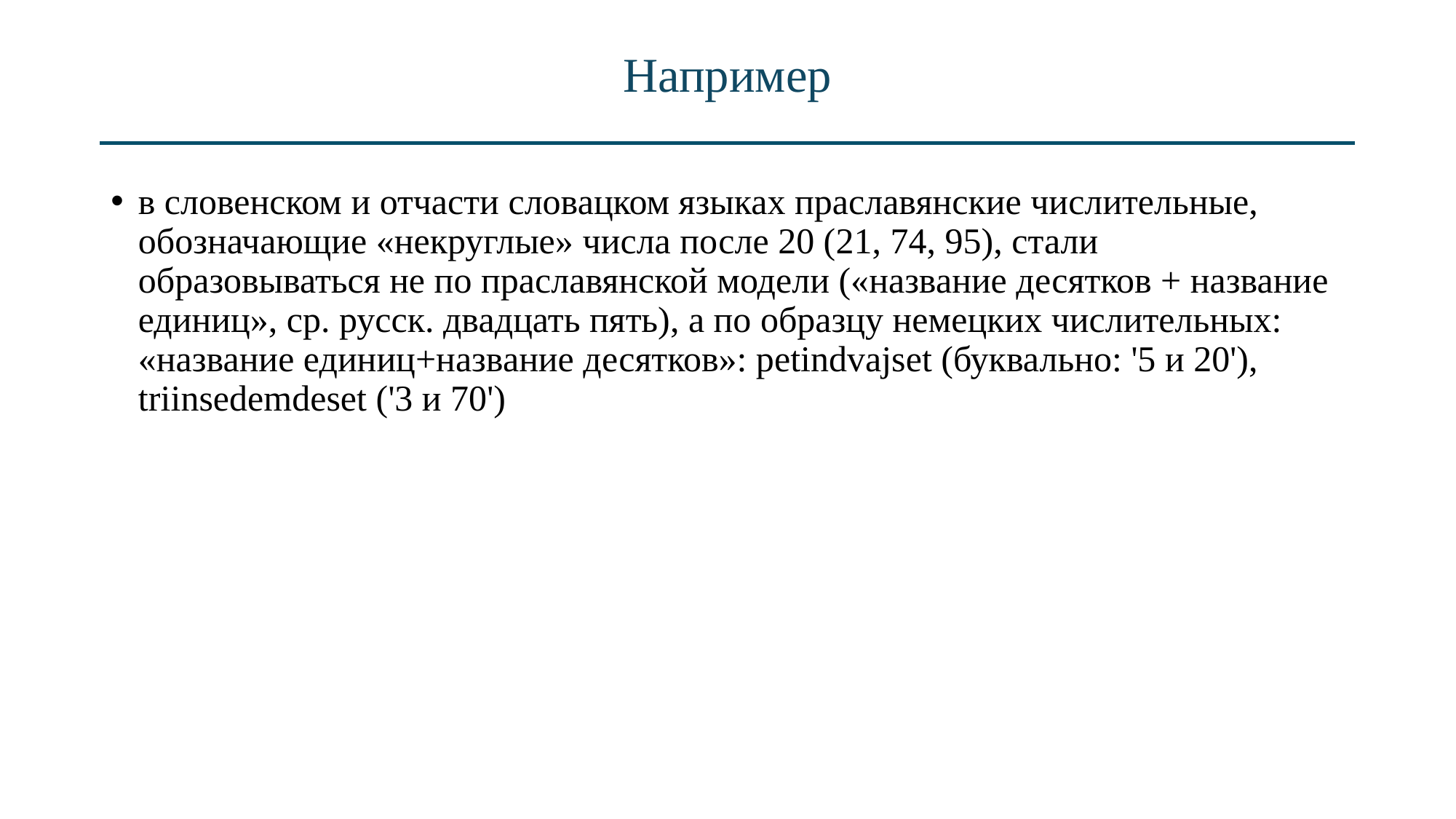

# Например
в словенском и отчасти словацком языках праславянские числительные, обозначающие «некруглые» числа после 20 (21, 74, 95), стали образовываться не по праславянской модели («название десятков + название единиц», ср. русск. двадцать пять), а по образцу немецких числительных: «название единиц+название десятков»: petindvajset (буквально: '5 и 20'), triinsedemdeset ('3 и 70')